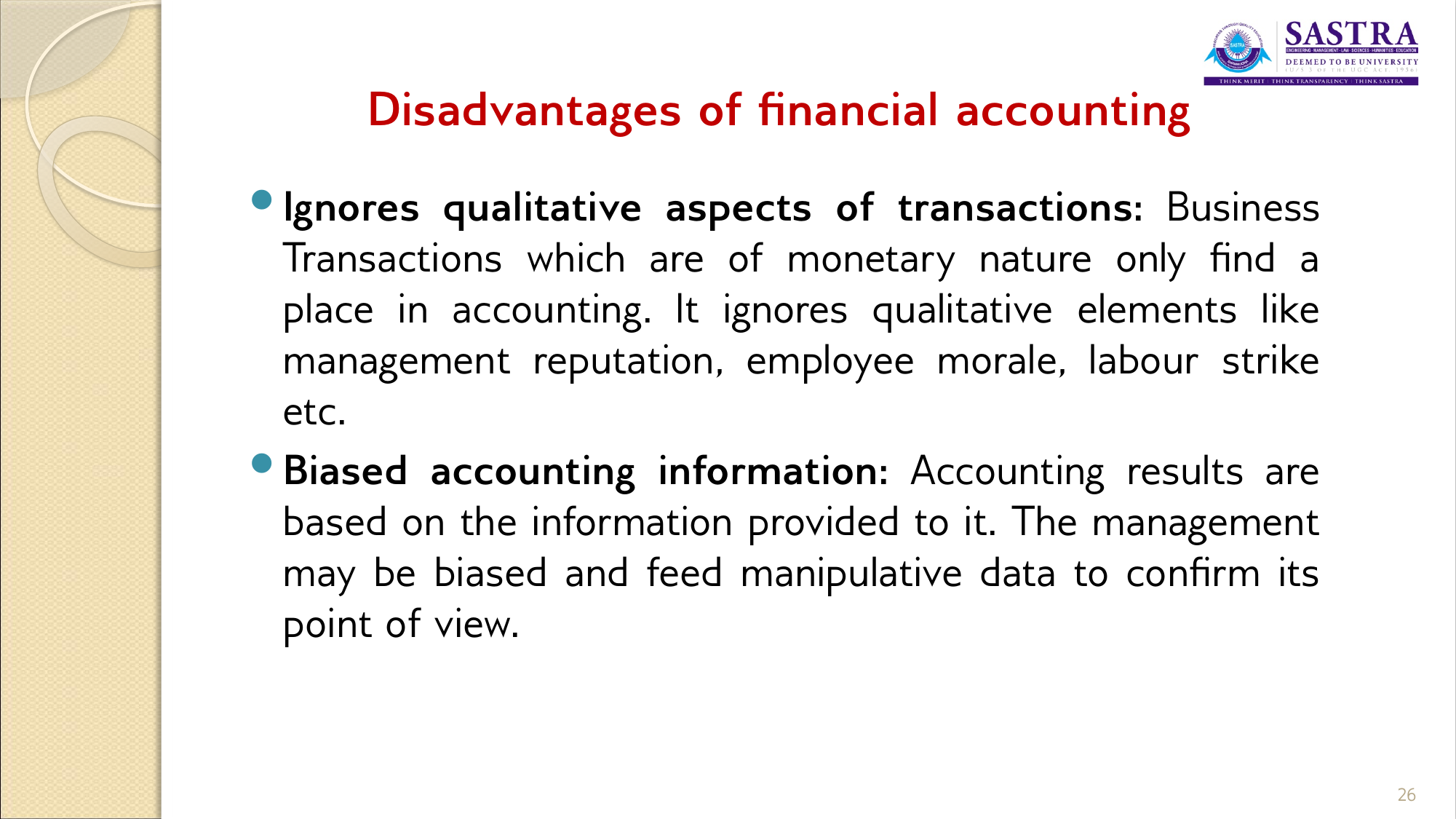

# Disadvantages of financial accounting
Ignores qualitative aspects of transactions: Business Transactions which are of monetary nature only find a place in accounting. It ignores qualitative elements like management reputation, employee morale, labour strike etc.
Biased accounting information: Accounting results are based on the information provided to it. The management may be biased and feed manipulative data to confirm its point of view.
26